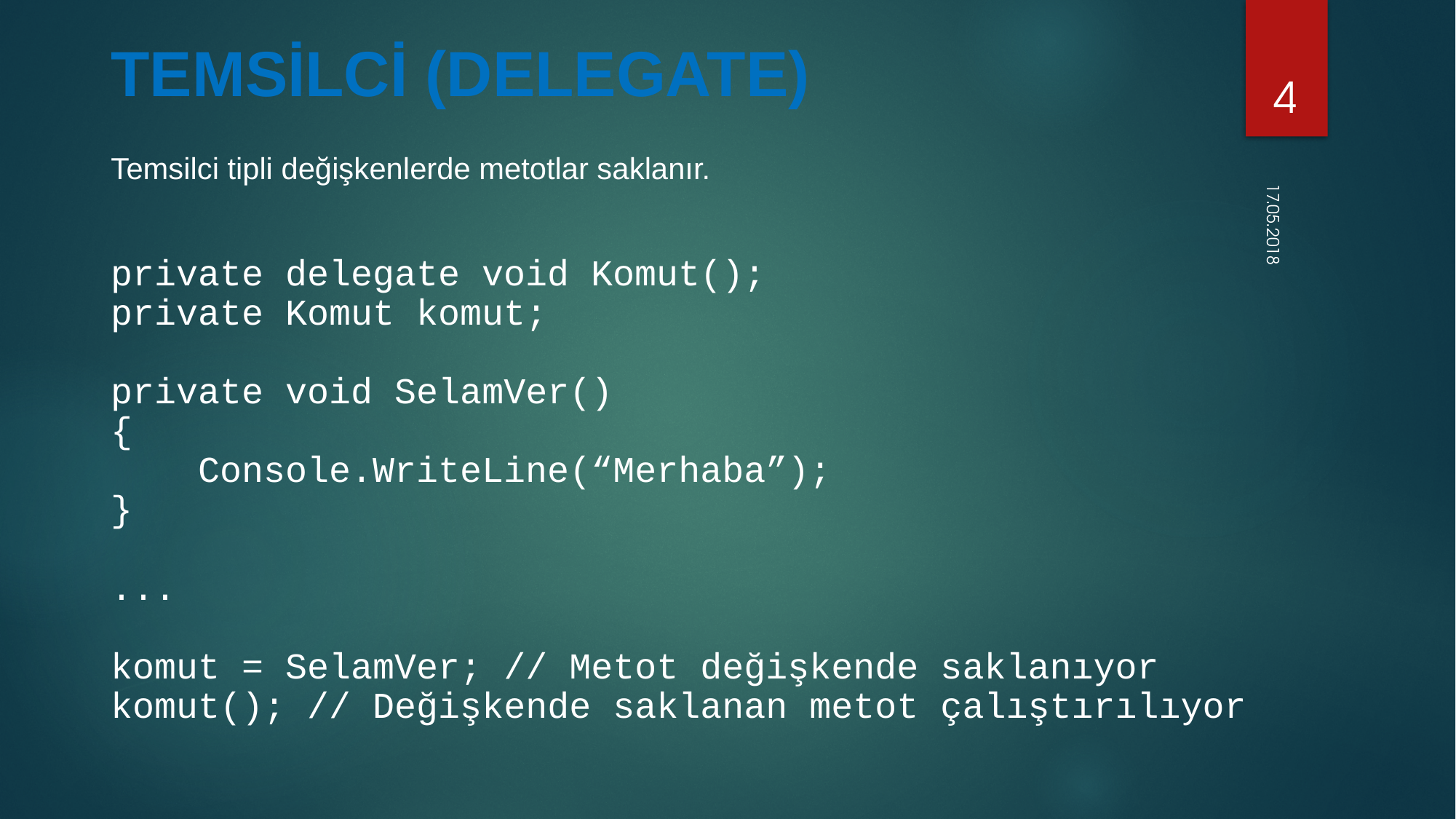

# TEMSİLCİ (DELEGATE)
4
Temsilci tipli değişkenlerde metotlar saklanır.
17.05.2018
private delegate void Komut();
private Komut komut;

private void SelamVer()
{
    Console.WriteLine(“Merhaba”);
}

...

komut = SelamVer; // Metot değişkende saklanıyor
komut(); // Değişkende saklanan metot çalıştırılıyor